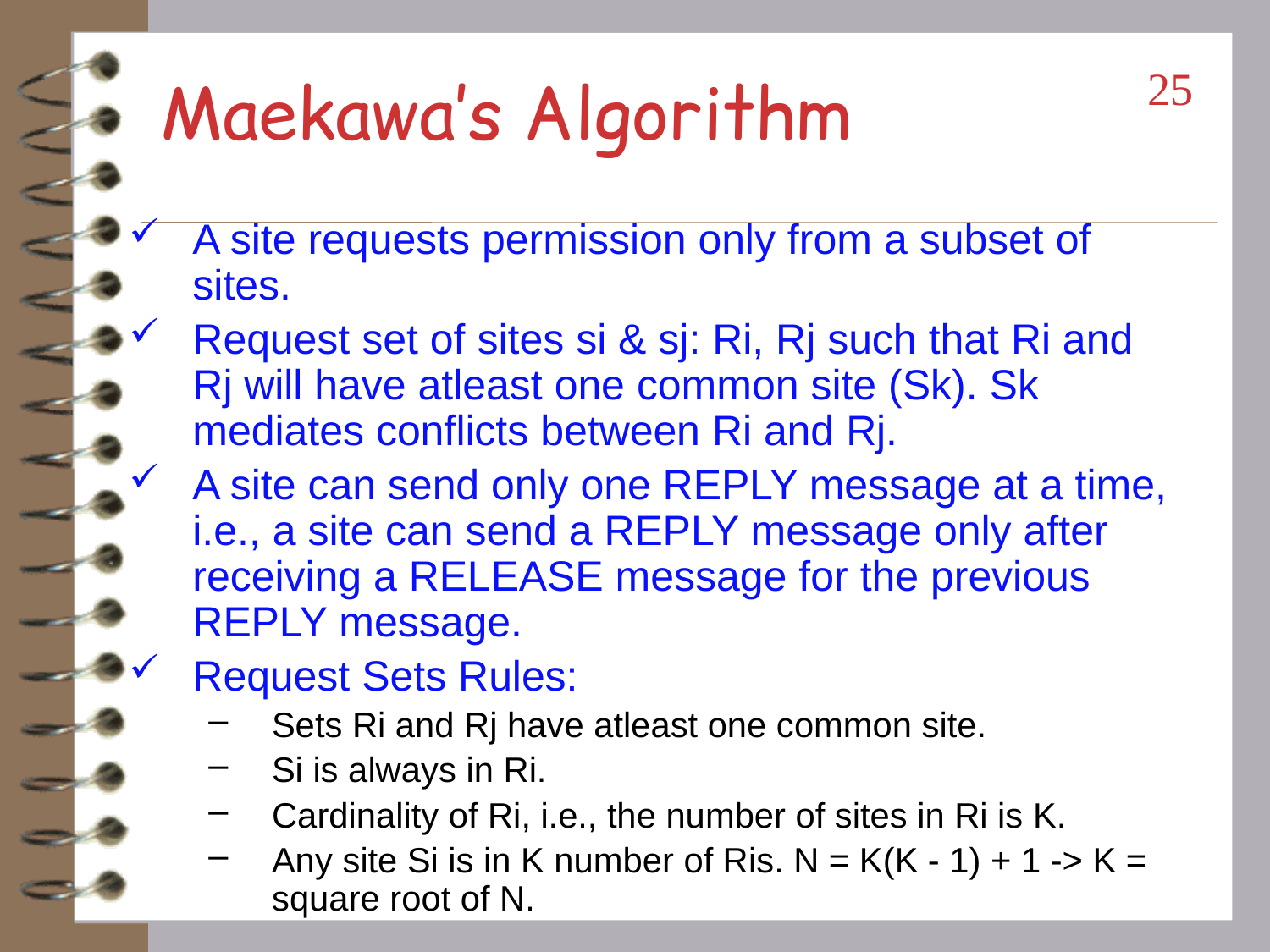

# Maekawa’s Algorithm
25
A site requests permission only from a subset of sites.
Request set of sites si & sj: Ri, Rj such that Ri and Rj will have atleast one common site (Sk). Sk mediates conflicts between Ri and Rj.
A site can send only one REPLY message at a time, i.e., a site can send a REPLY message only after receiving a RELEASE message for the previous REPLY message.
Request Sets Rules:
Sets Ri and Rj have atleast one common site.
Si is always in Ri.
Cardinality of Ri, i.e., the number of sites in Ri is K.
Any site Si is in K number of Ris. N = K(K - 1) + 1 -> K = square root of N.